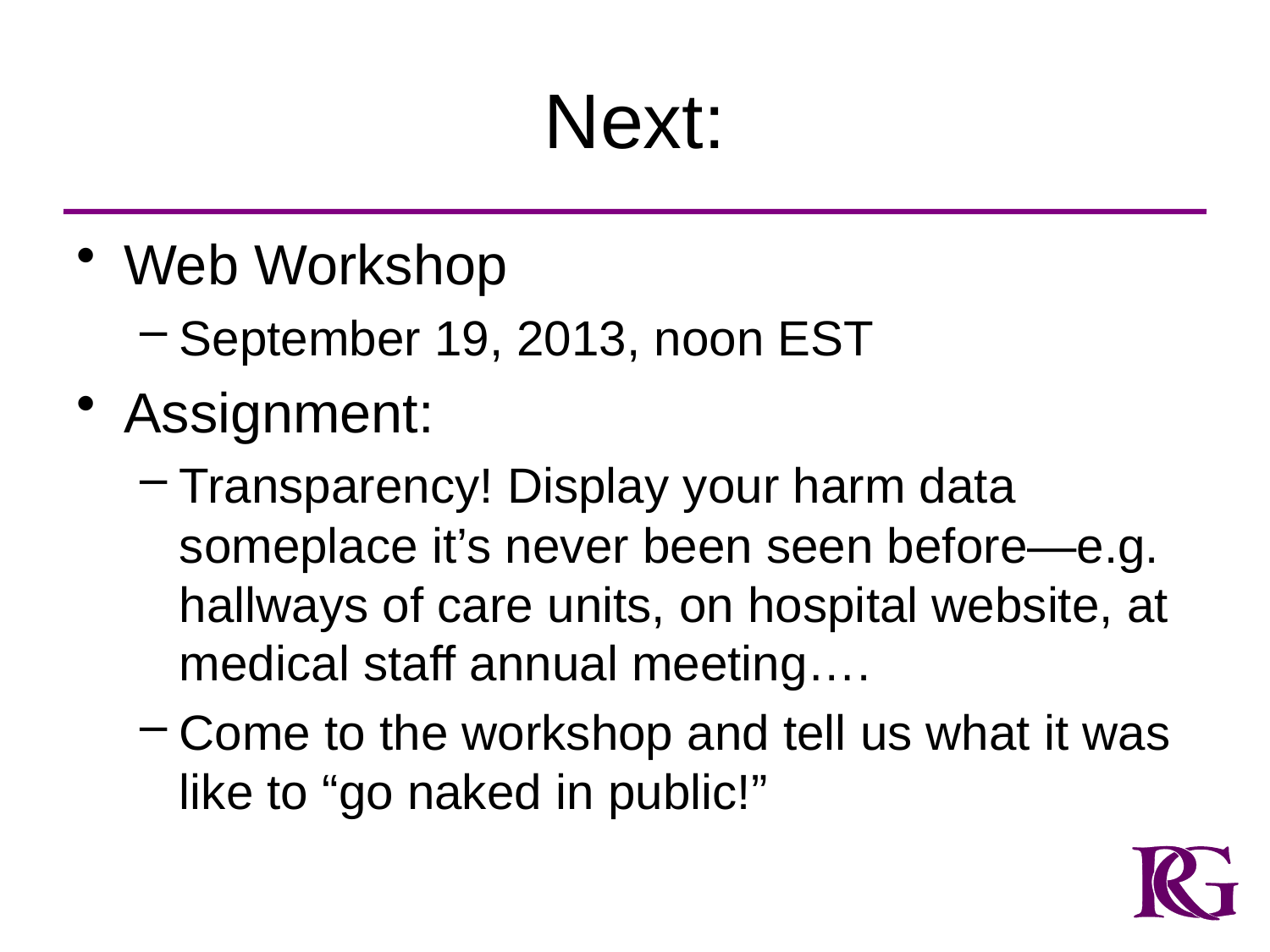

# Next:
Web Workshop
September 19, 2013, noon EST
Assignment:
Transparency! Display your harm data someplace it’s never been seen before—e.g. hallways of care units, on hospital website, at medical staff annual meeting….
Come to the workshop and tell us what it was like to “go naked in public!”